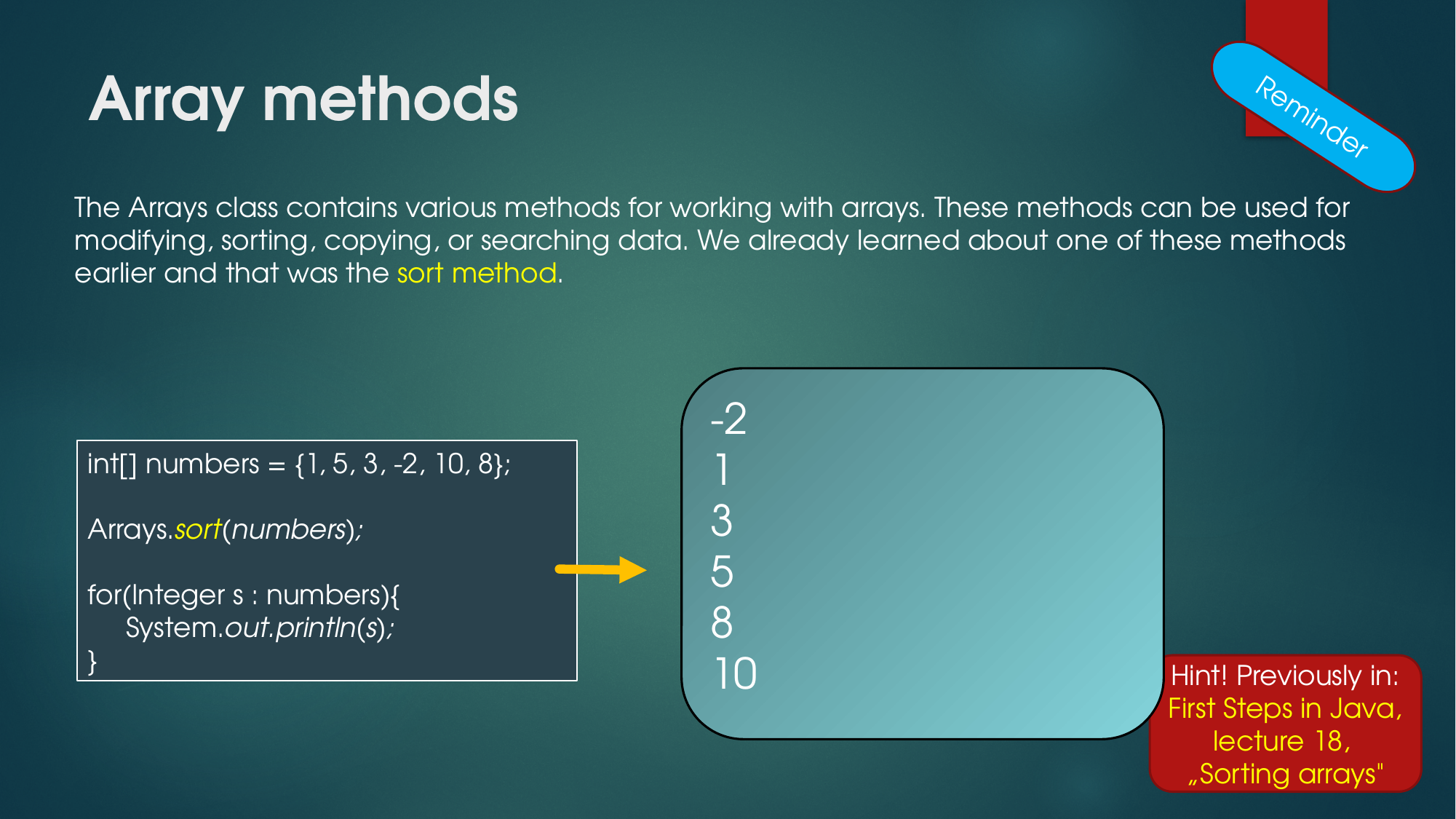

# Array methods
Reminder
The Arrays class contains various methods for working with arrays. These methods can be used for modifying, sorting, copying, or searching data. We already learned about one of these methods earlier and that was the sort method.
-2
1
3
5
8
10
int[] numbers = {1, 5, 3, -2, 10, 8};

Arrays.sort(numbers);

for(Integer s : numbers){
     System.out.println(s);
}
Hint! Previously in:
First Steps in Java, lecture 18,
„Sorting arrays"